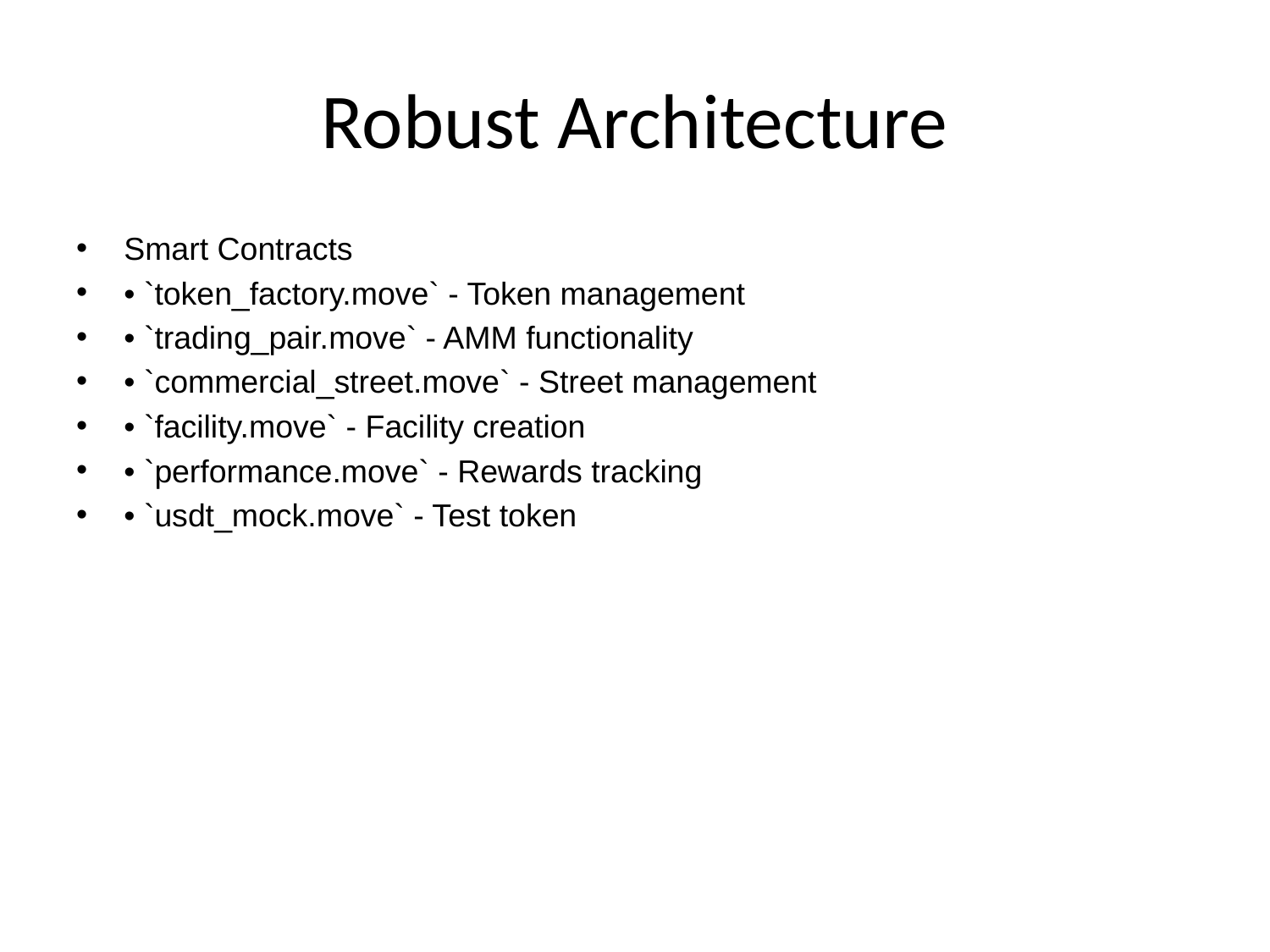

# Robust Architecture
Smart Contracts
• `token_factory.move` - Token management
• `trading_pair.move` - AMM functionality
• `commercial_street.move` - Street management
• `facility.move` - Facility creation
• `performance.move` - Rewards tracking
• `usdt_mock.move` - Test token